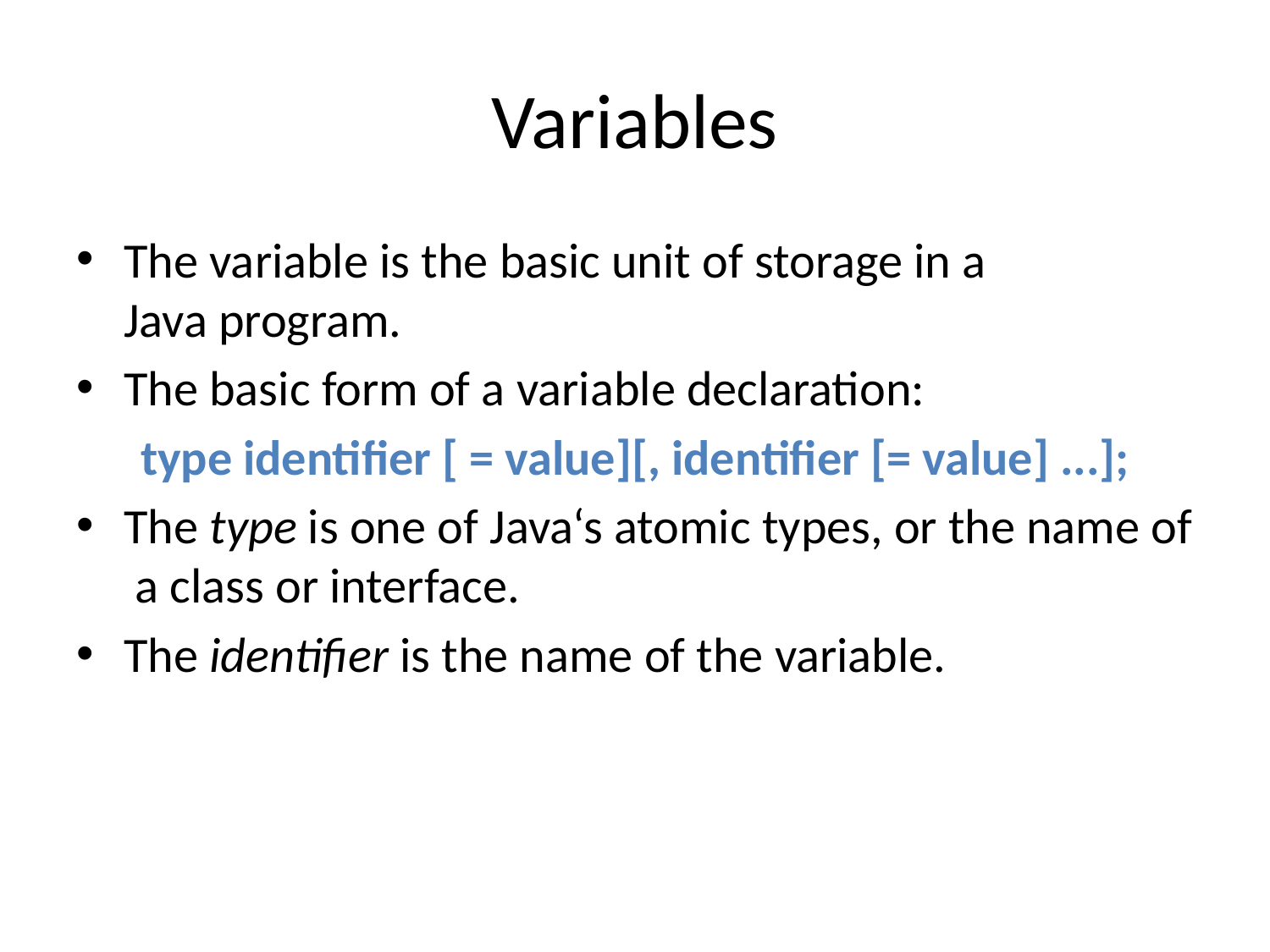

# Variables
The variable is the basic unit of storage in a Java program.
The basic form of a variable declaration:
type identifier [ = value][, identifier [= value] ...];
The type is one of Java‘s atomic types, or the name of a class or interface.
The identifier is the name of the variable.